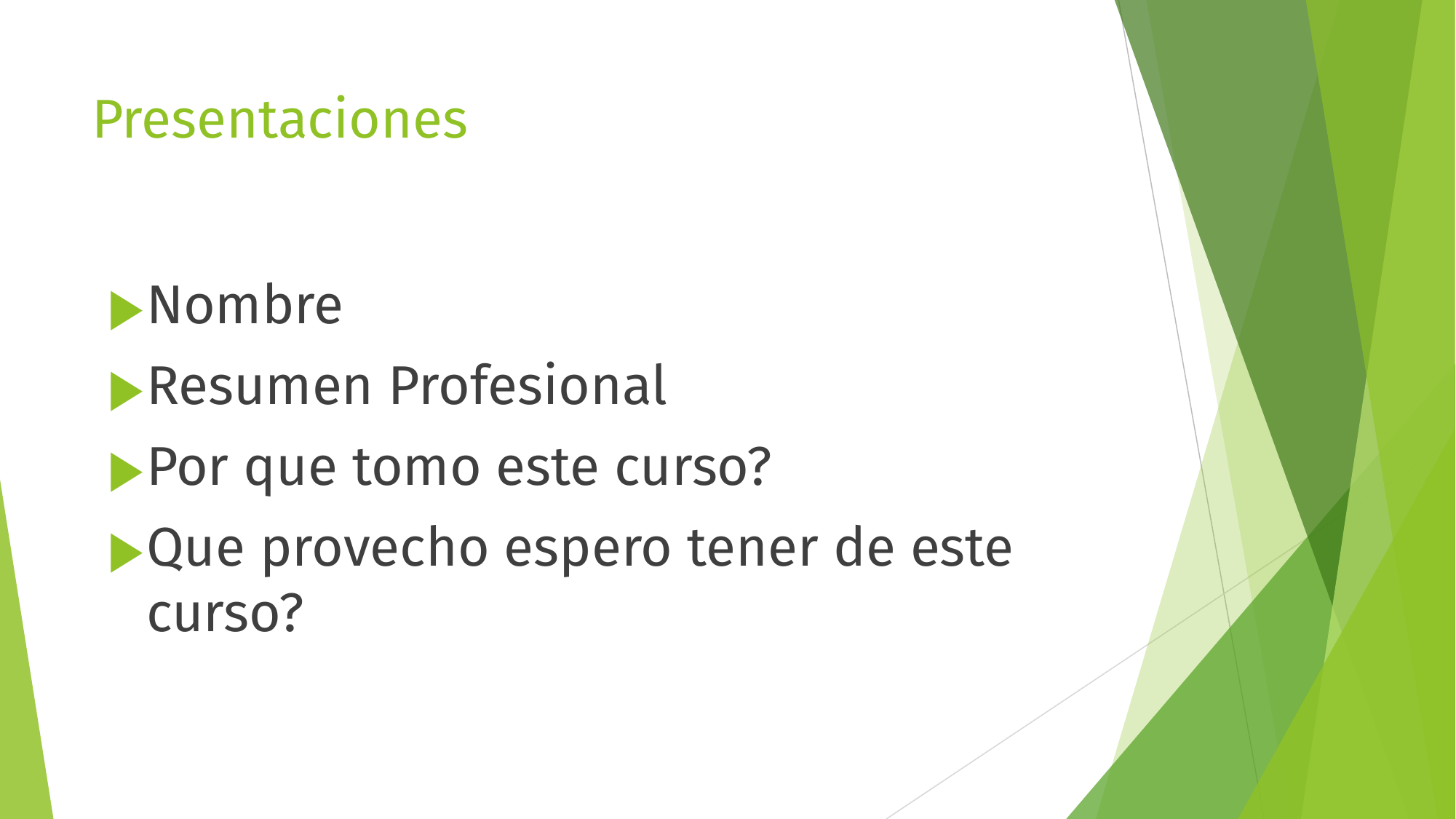

# Presentaciones
Nombre
Resumen Profesional
Por que tomo este curso?
Que provecho espero tener de este curso?